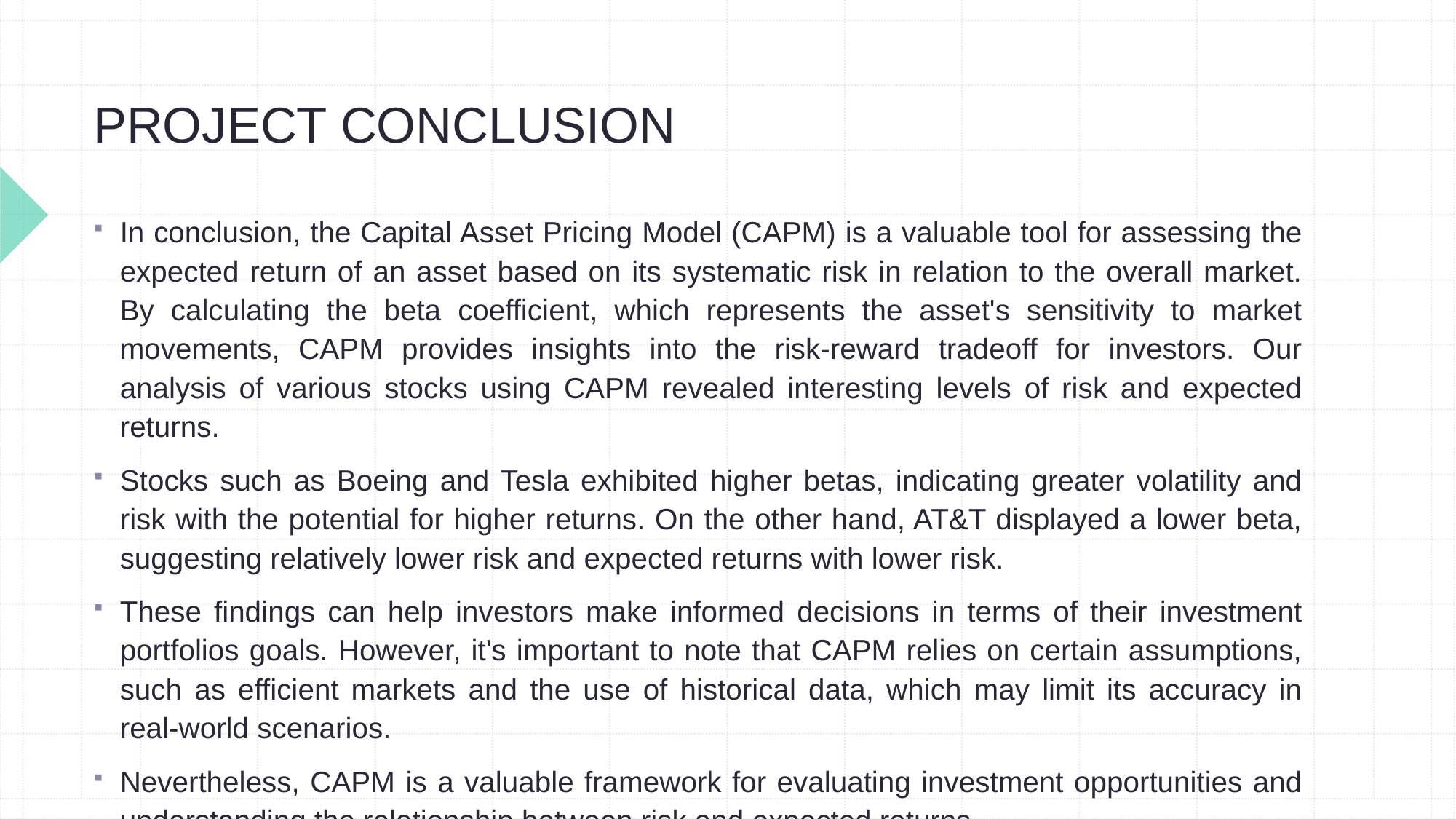

# PROJECT CONCLUSION
In conclusion, the Capital Asset Pricing Model (CAPM) is a valuable tool for assessing the expected return of an asset based on its systematic risk in relation to the overall market. By calculating the beta coefficient, which represents the asset's sensitivity to market movements, CAPM provides insights into the risk-reward tradeoff for investors. Our analysis of various stocks using CAPM revealed interesting levels of risk and expected returns.
Stocks such as Boeing and Tesla exhibited higher betas, indicating greater volatility and risk with the potential for higher returns. On the other hand, AT&T displayed a lower beta, suggesting relatively lower risk and expected returns with lower risk.
These findings can help investors make informed decisions in terms of their investment portfolios goals. However, it's important to note that CAPM relies on certain assumptions, such as efficient markets and the use of historical data, which may limit its accuracy in real-world scenarios.
Nevertheless, CAPM is a valuable framework for evaluating investment opportunities and understanding the relationship between risk and expected returns.